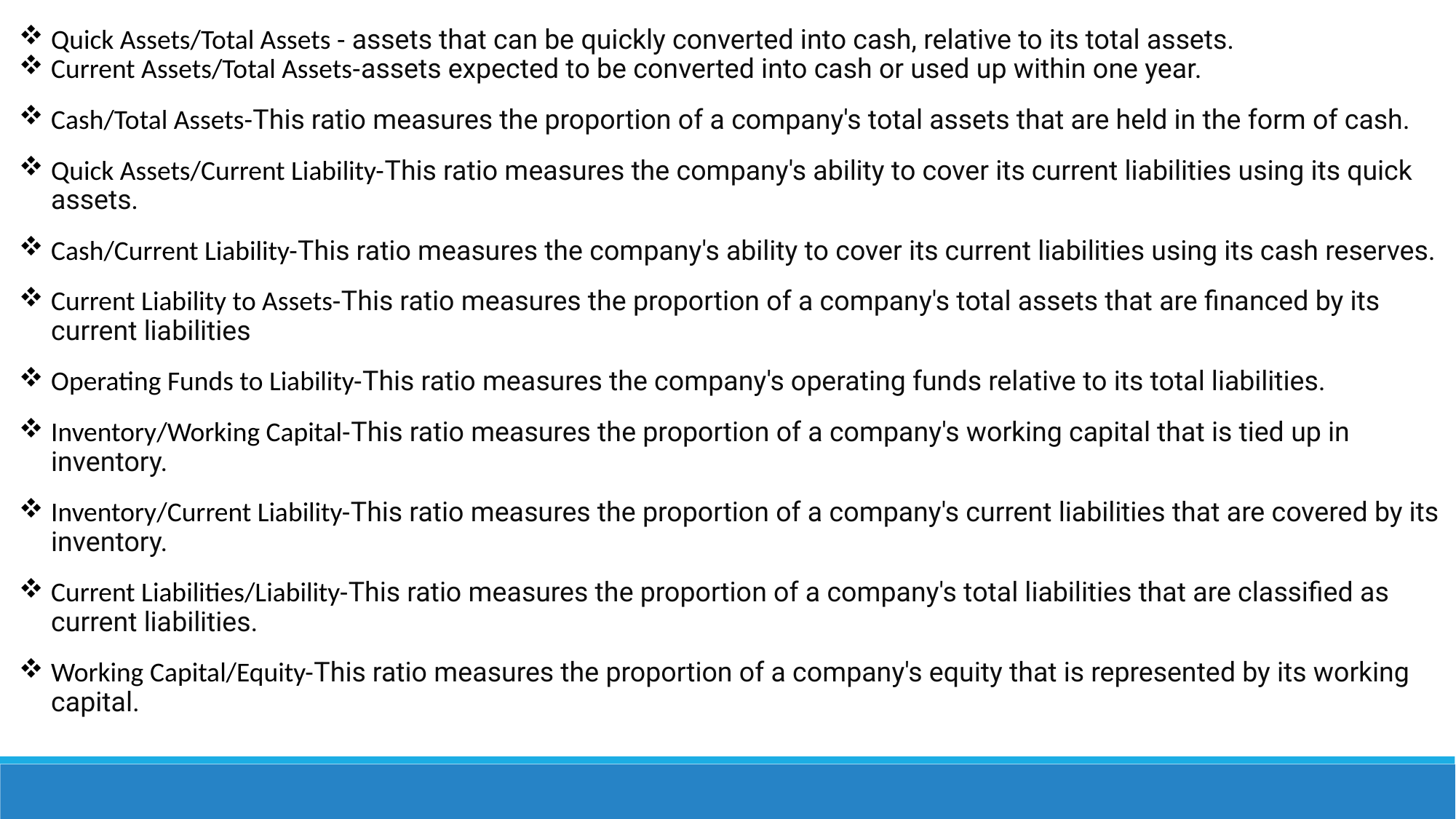

Quick Assets/Total Assets - assets that can be quickly converted into cash, relative to its total assets.
Current Assets/Total Assets-assets expected to be converted into cash or used up within one year.
Cash/Total Assets-This ratio measures the proportion of a company's total assets that are held in the form of cash.
Quick Assets/Current Liability-This ratio measures the company's ability to cover its current liabilities using its quick assets.
Cash/Current Liability-This ratio measures the company's ability to cover its current liabilities using its cash reserves.
Current Liability to Assets-This ratio measures the proportion of a company's total assets that are financed by its current liabilities
Operating Funds to Liability-This ratio measures the company's operating funds relative to its total liabilities.
Inventory/Working Capital-This ratio measures the proportion of a company's working capital that is tied up in inventory.
Inventory/Current Liability-This ratio measures the proportion of a company's current liabilities that are covered by its inventory.
Current Liabilities/Liability-This ratio measures the proportion of a company's total liabilities that are classified as current liabilities.
Working Capital/Equity-This ratio measures the proportion of a company's equity that is represented by its working capital.